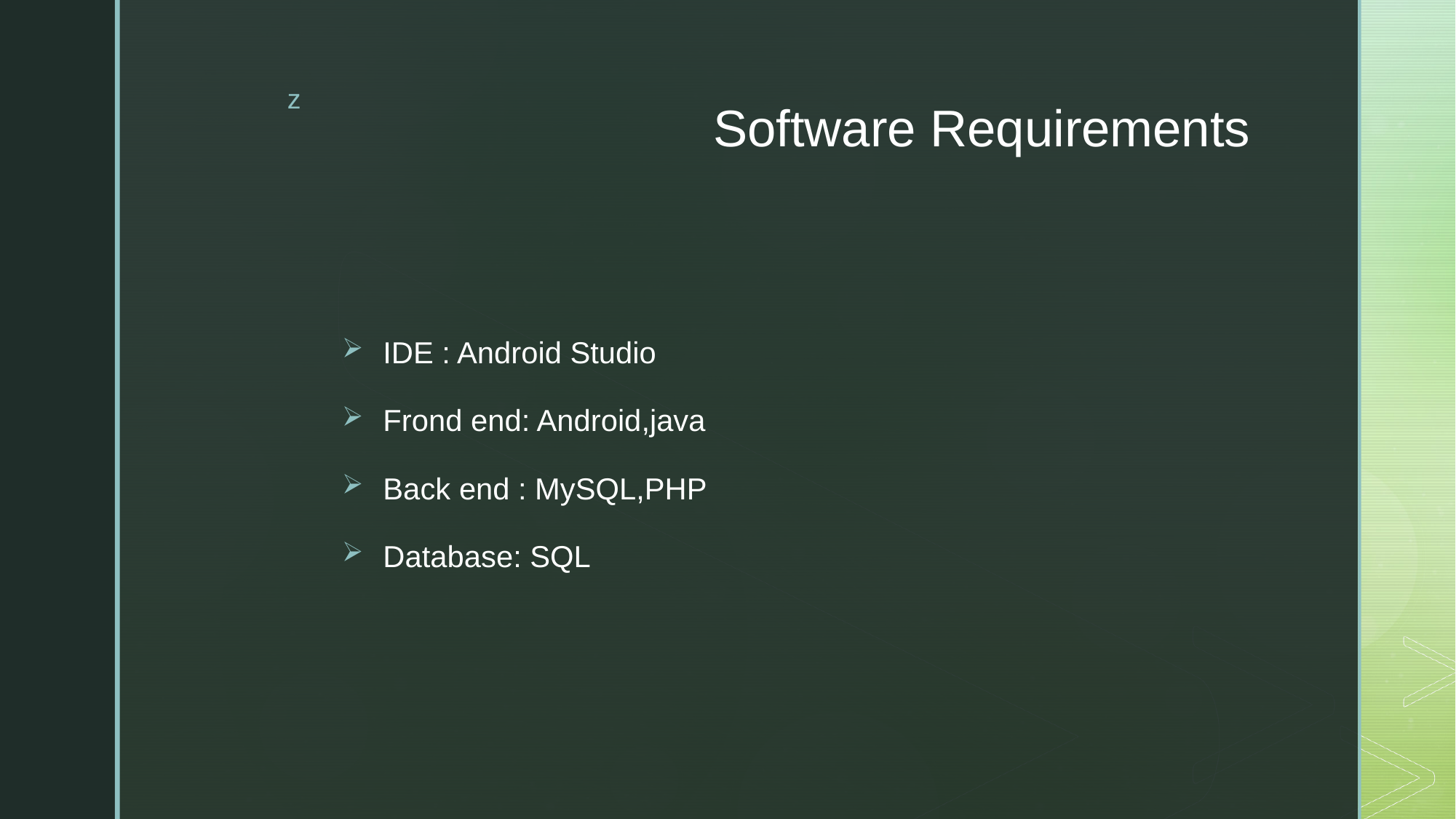

# Software Requirements
IDE : Android Studio
Frond end: Android,java
Back end : MySQL,PHP
Database: SQL